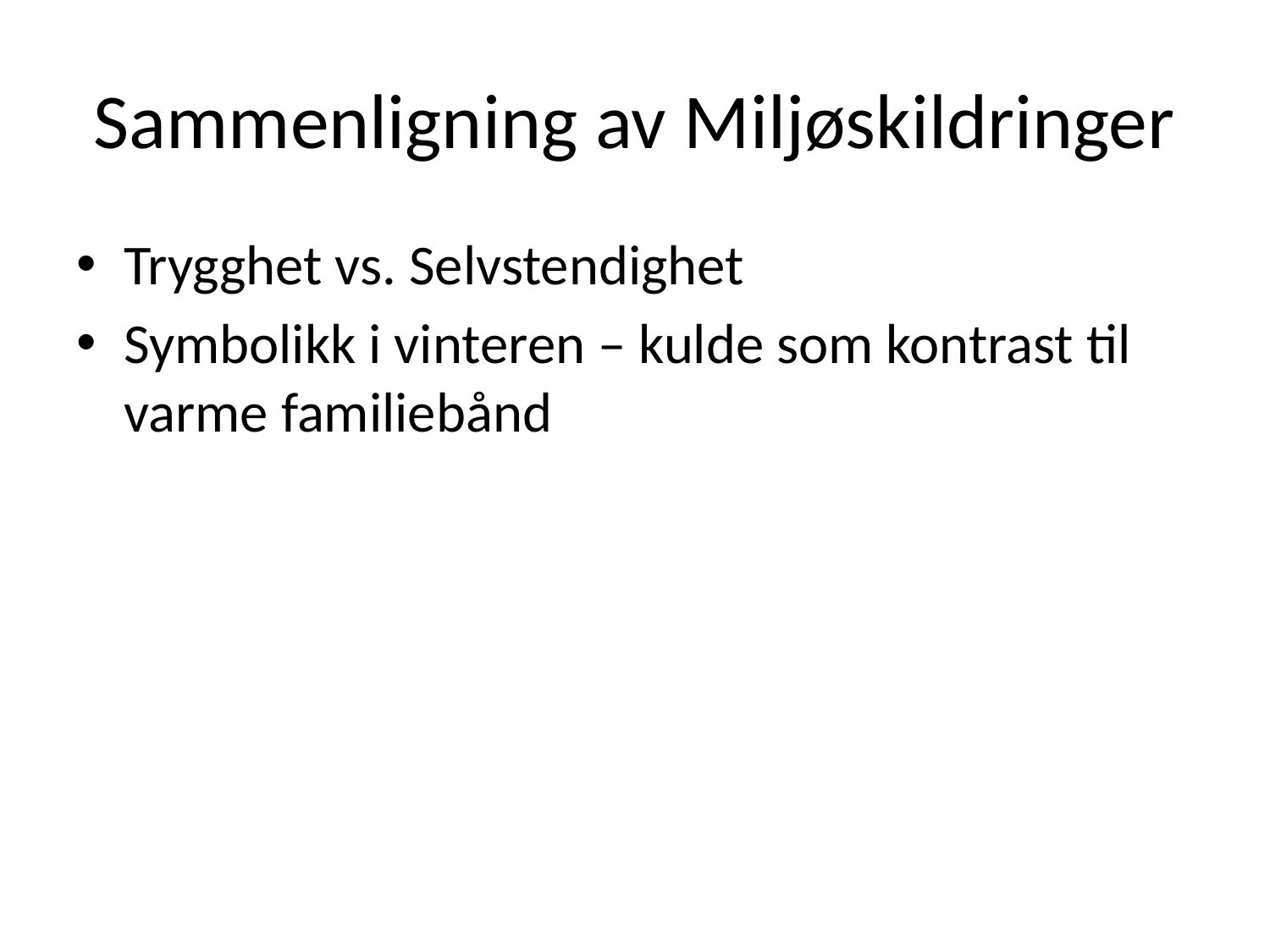

# Sammenligning av Miljøskildringer
Trygghet vs. Selvstendighet
Symbolikk i vinteren – kulde som kontrast til varme familiebånd